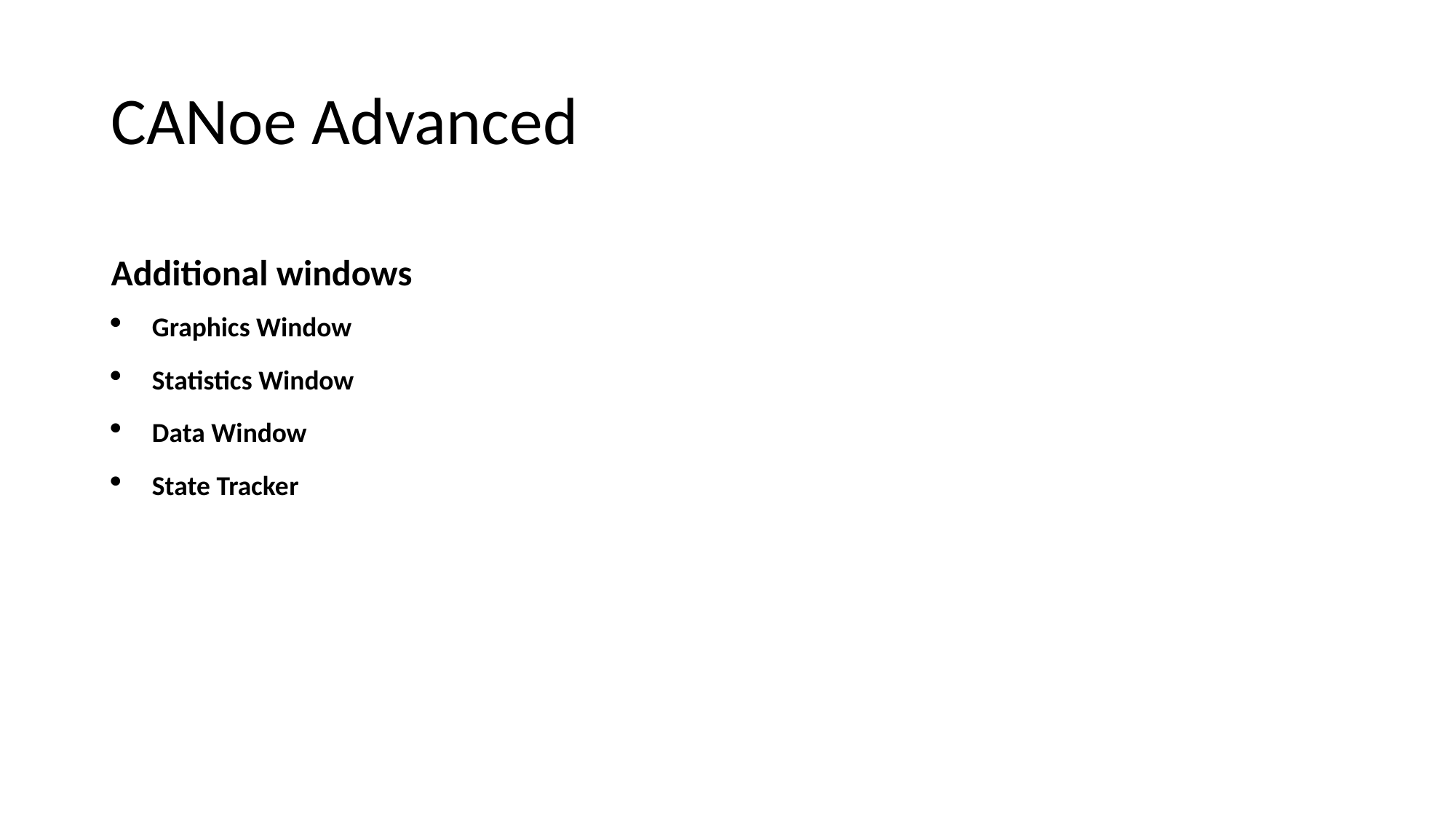

# CANoe Advanced
Additional windows
Graphics Window
Statistics Window
Data Window
State Tracker